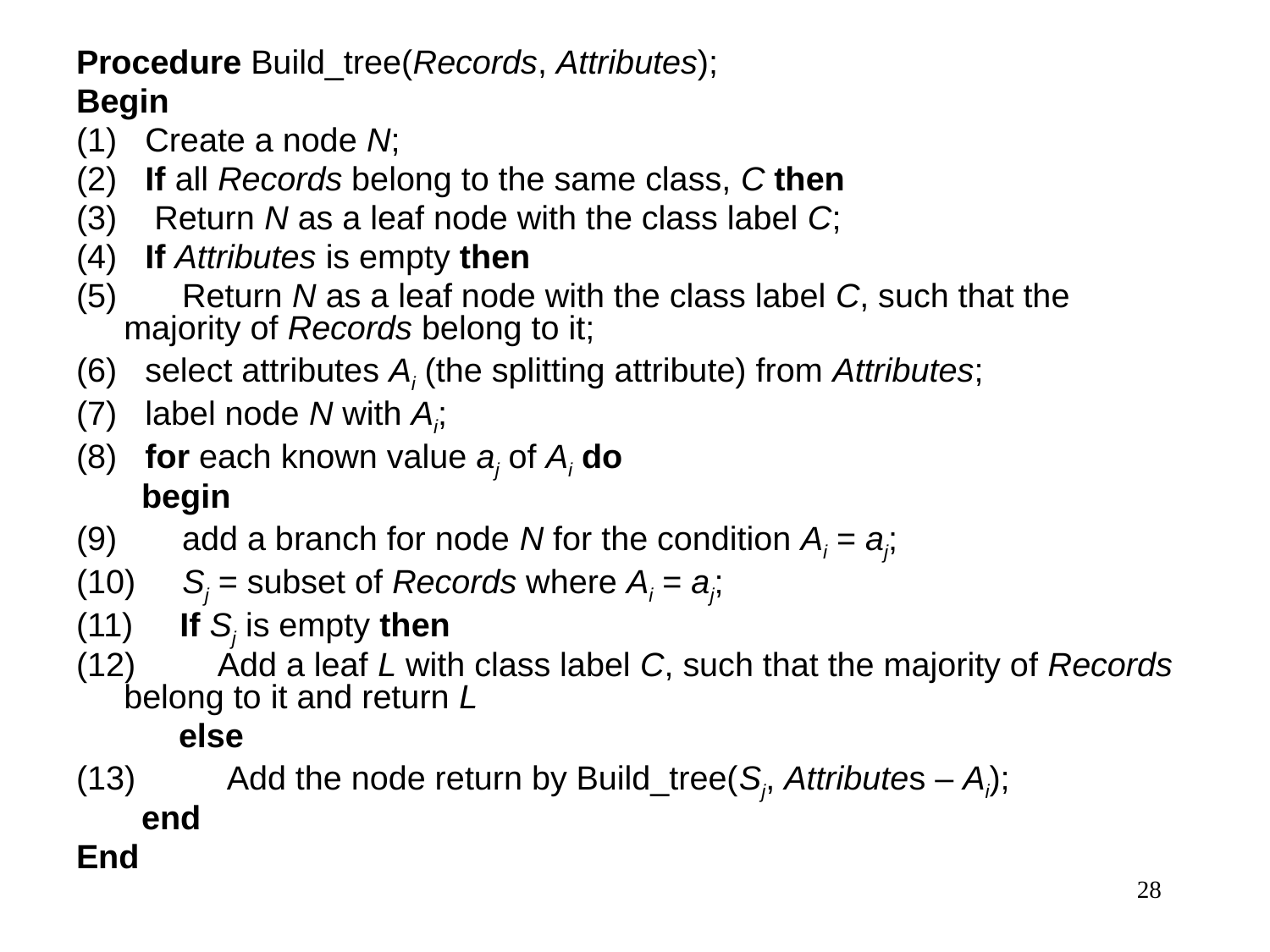

Procedure Build_tree(Records, Attributes);
Begin
(1)   Create a node N;
(2)   If all Records belong to the same class, C then
(3)    Return N as a leaf node with the class label C;
(4)   If Attributes is empty then
(5)       Return N as a leaf node with the class label C, such that the majority of Records belong to it;
(6)   select attributes Ai (the splitting attribute) from Attributes;
(7)   label node N with Ai;
(8)   for each known value aj of Ai do
       begin
(9)       add a branch for node N for the condition Ai = aj;
(10)     Sj = subset of Records where Ai = aj;
(11)     If Sj is empty then
(12)         Add a leaf L with class label C, such that the majority of Records belong to it and return L
           else
(13)          Add the node return by Build_tree(Sj, Attributes – Ai);
       end
End

28